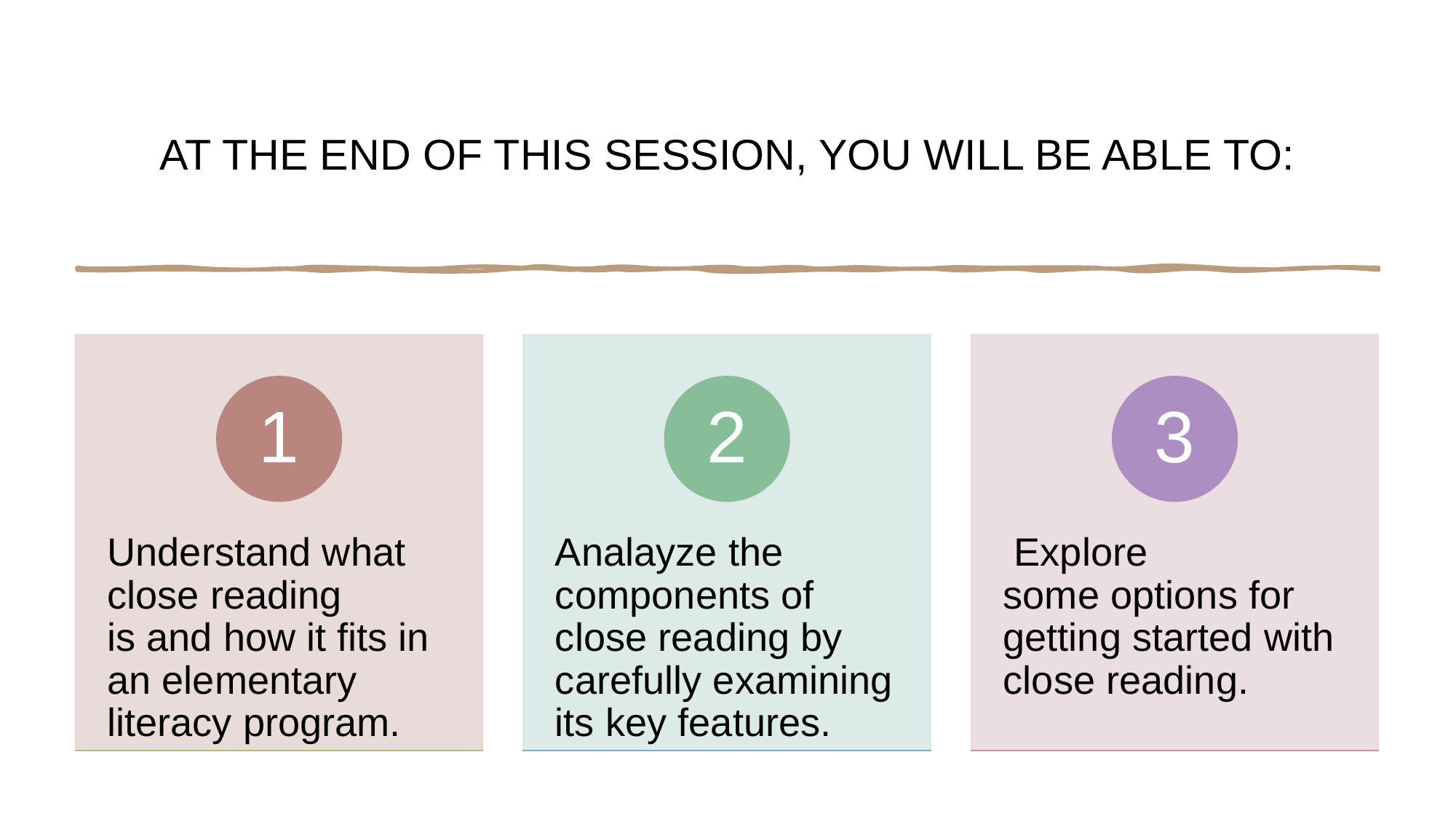

# AT THE END OF THIS SESSION, YOU WILL BE ABLE TO:

Understand what close reading is and how it fits in an elementary literacy program.
1
Analayze the components of close reading by carefully examining its key features.
2
 Explore some options for getting started with close reading.
3